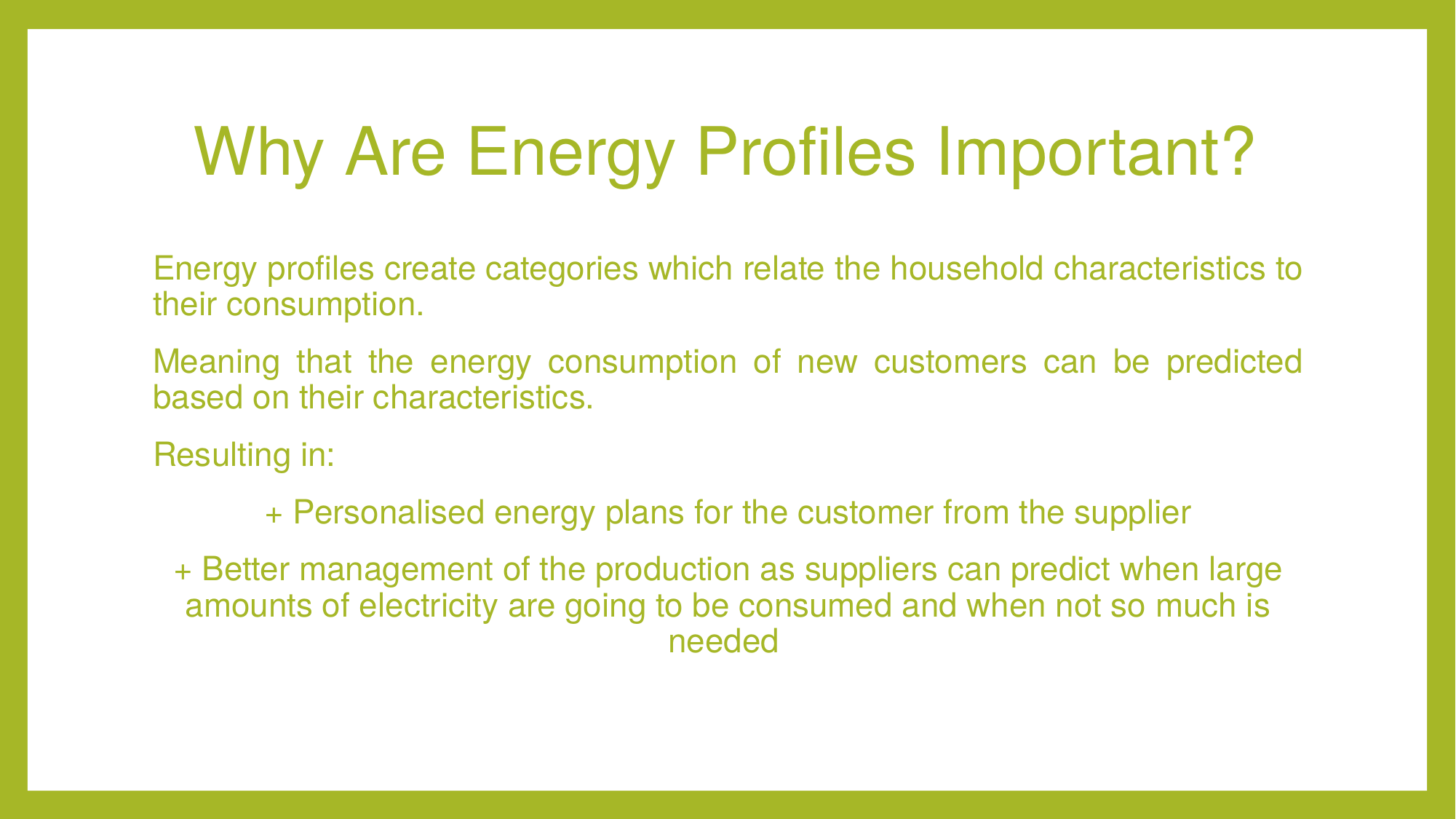

# Why Are Energy Profiles Important?
Energy profiles create categories which relate the household characteristics to their consumption.
Meaning that the energy consumption of new customers can be predicted based on their characteristics.
Resulting in:
+ Personalised energy plans for the customer from the supplier
+ Better management of the production as suppliers can predict when large amounts of electricity are going to be consumed and when not so much is needed